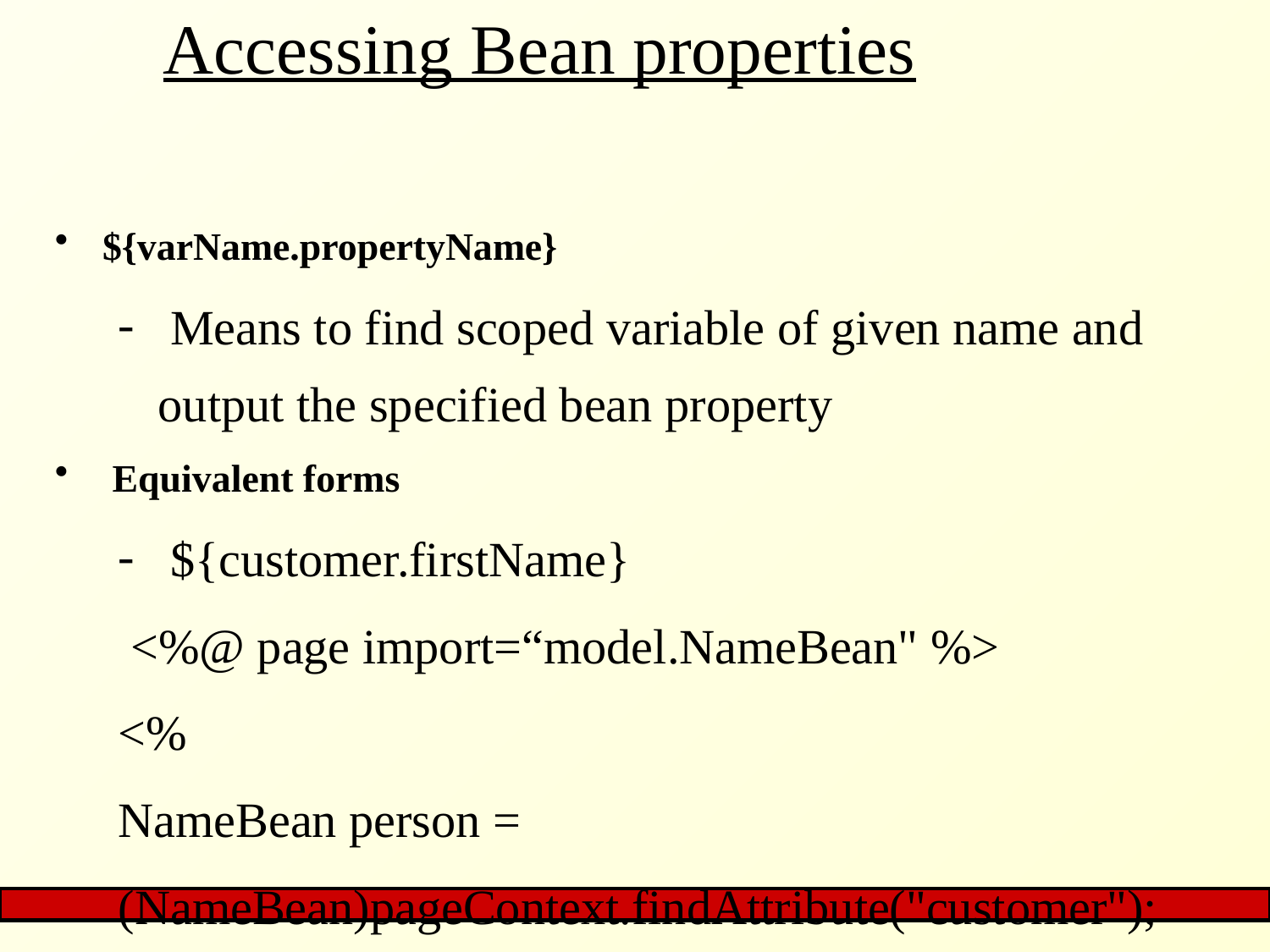

# Accessing Bean properties
${varName.propertyName}
 Means to find scoped variable of given name and output the specified bean property
 Equivalent forms
 ${customer.firstName}
 <%@ page import=“model.NameBean" %>
<%
NameBean person =
(NameBean)pageContext.findAttribute("customer");
%>
<%= person.getFirstName() %>